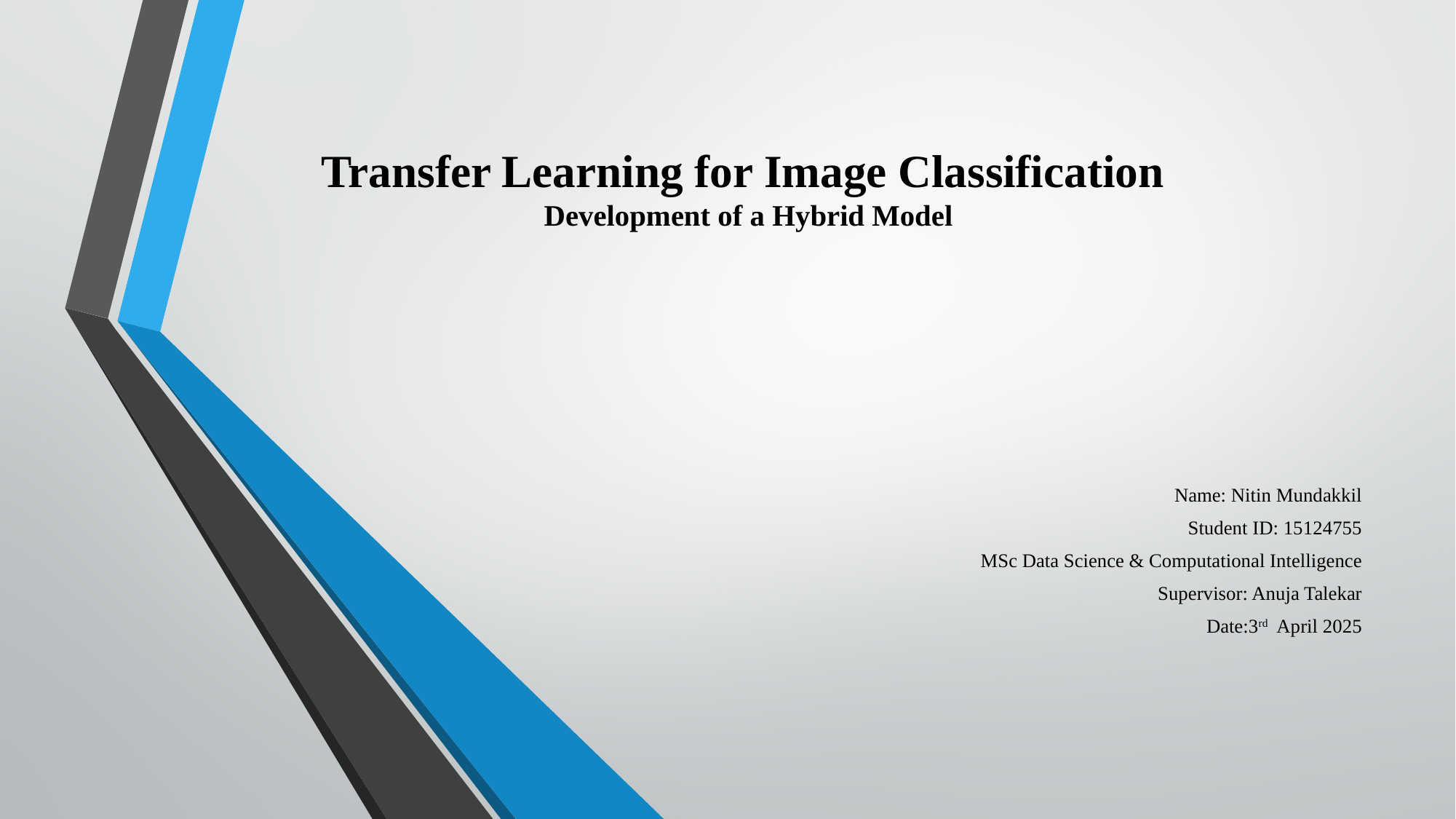

# Transfer Learning for Image Classification Development of a Hybrid Model
Name: Nitin Mundakkil
Student ID: 15124755
MSc Data Science & Computational Intelligence
Supervisor: Anuja Talekar
Date:3rd  April 2025